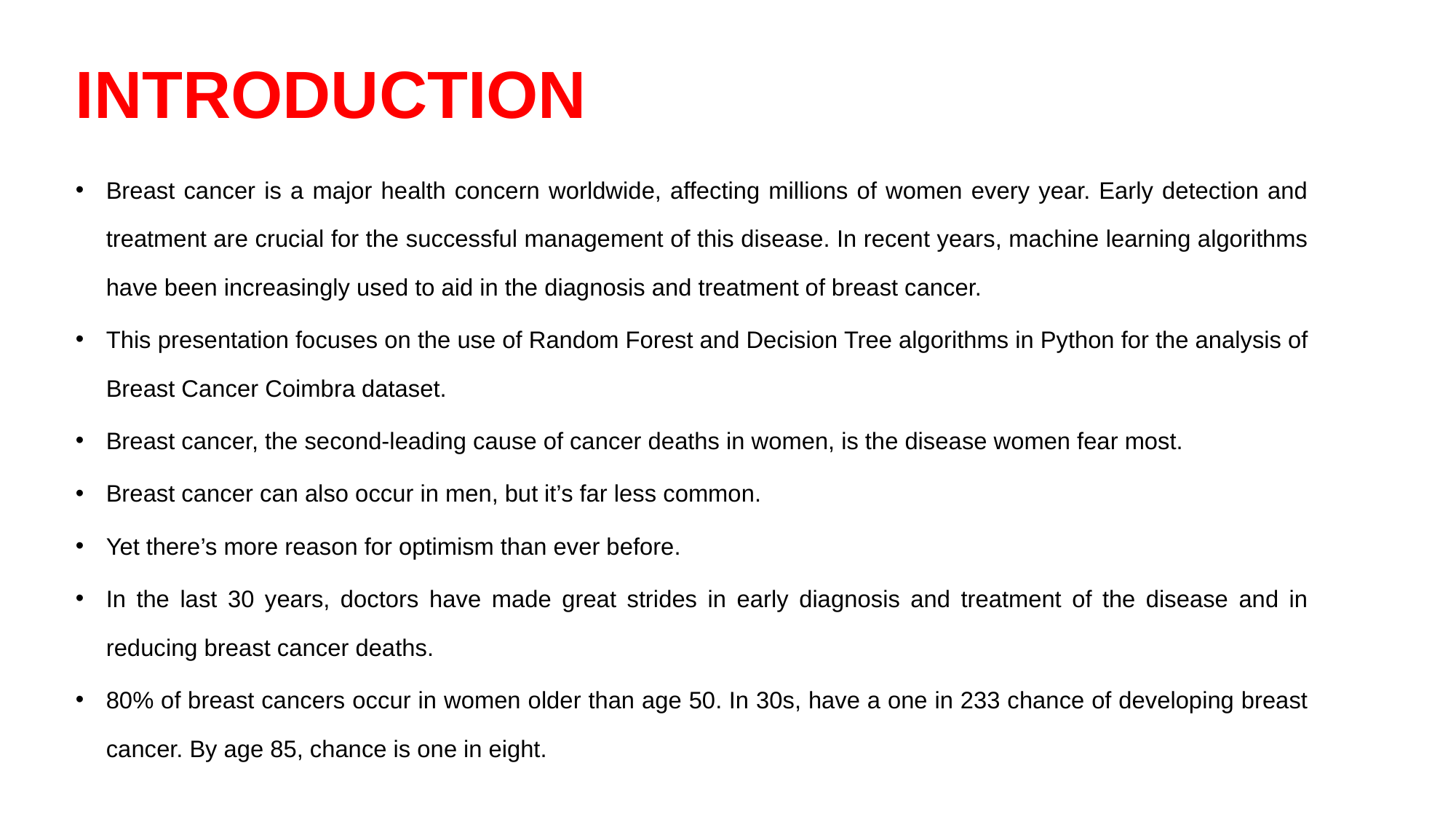

# INTRODUCTION
Breast cancer is a major health concern worldwide, affecting millions of women every year. Early detection and treatment are crucial for the successful management of this disease. In recent years, machine learning algorithms have been increasingly used to aid in the diagnosis and treatment of breast cancer.
This presentation focuses on the use of Random Forest and Decision Tree algorithms in Python for the analysis of Breast Cancer Coimbra dataset.
Breast cancer, the second-leading cause of cancer deaths in women, is the disease women fear most.
Breast cancer can also occur in men, but it’s far less common.
Yet there’s more reason for optimism than ever before.
In the last 30 years, doctors have made great strides in early diagnosis and treatment of the disease and in reducing breast cancer deaths.
80% of breast cancers occur in women older than age 50. In 30s, have a one in 233 chance of developing breast cancer. By age 85, chance is one in eight.